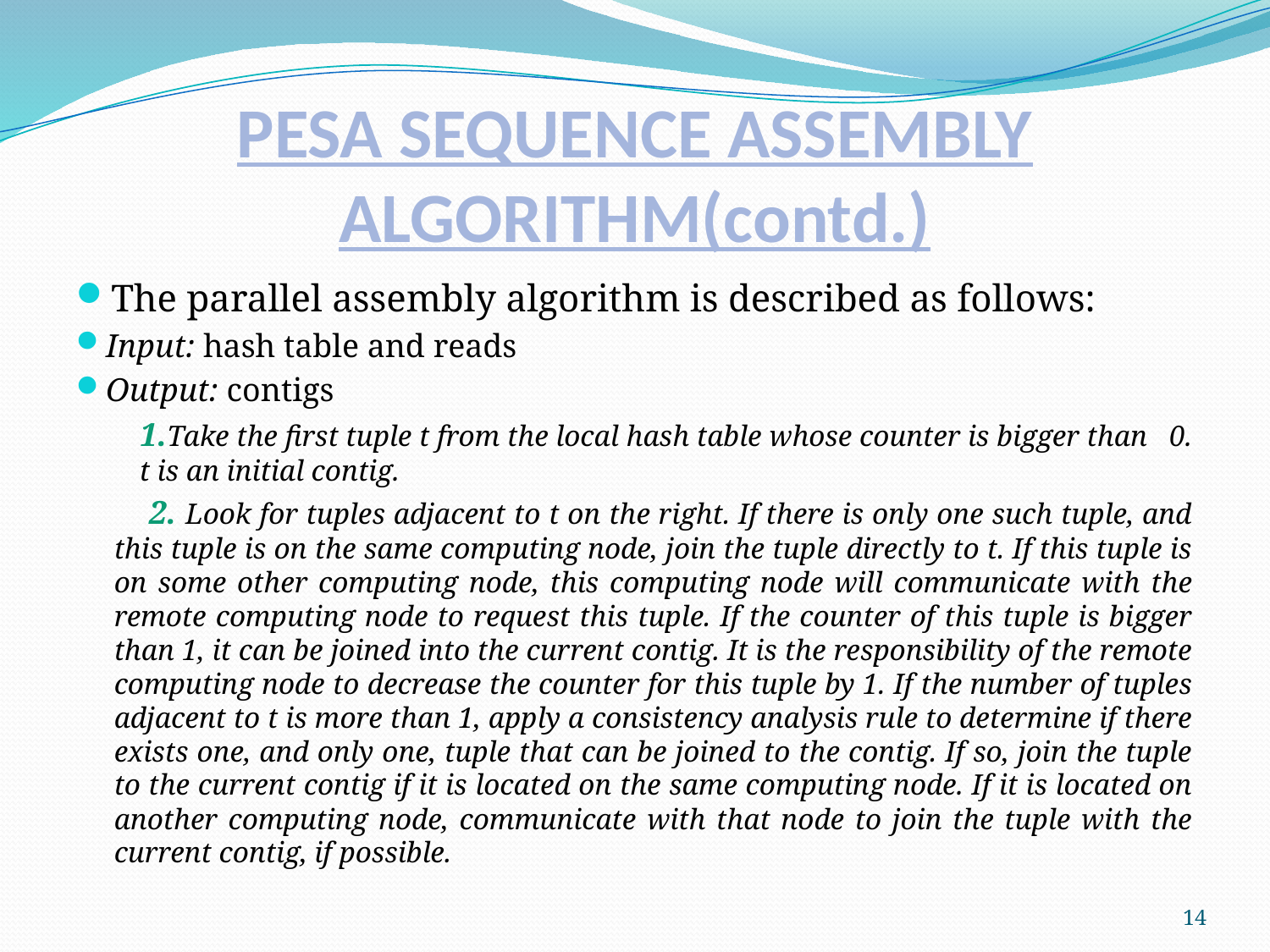

# PESA SEQUENCE ASSEMBLY ALGORITHM(contd.)
The parallel assembly algorithm is described as follows:
Input: hash table and reads
Output: contigs
	1.Take the first tuple t from the local hash table whose counter is bigger than   0. t is an initial contig.
	    2. Look for tuples adjacent to t on the right. If there is only one such tuple, and this tuple is on the same computing node, join the tuple directly to t. If this tuple is on some other computing node, this computing node will communicate with the remote computing node to request this tuple. If the counter of this tuple is bigger than 1, it can be joined into the current contig. It is the responsibility of the remote computing node to decrease the counter for this tuple by 1. If the number of tuples adjacent to t is more than 1, apply a consistency analysis rule to determine if there exists one, and only one, tuple that can be joined to the contig. If so, join the tuple to the current contig if it is located on the same computing node. If it is located on another computing node, communicate with that node to join the tuple with the current contig, if possible.
14